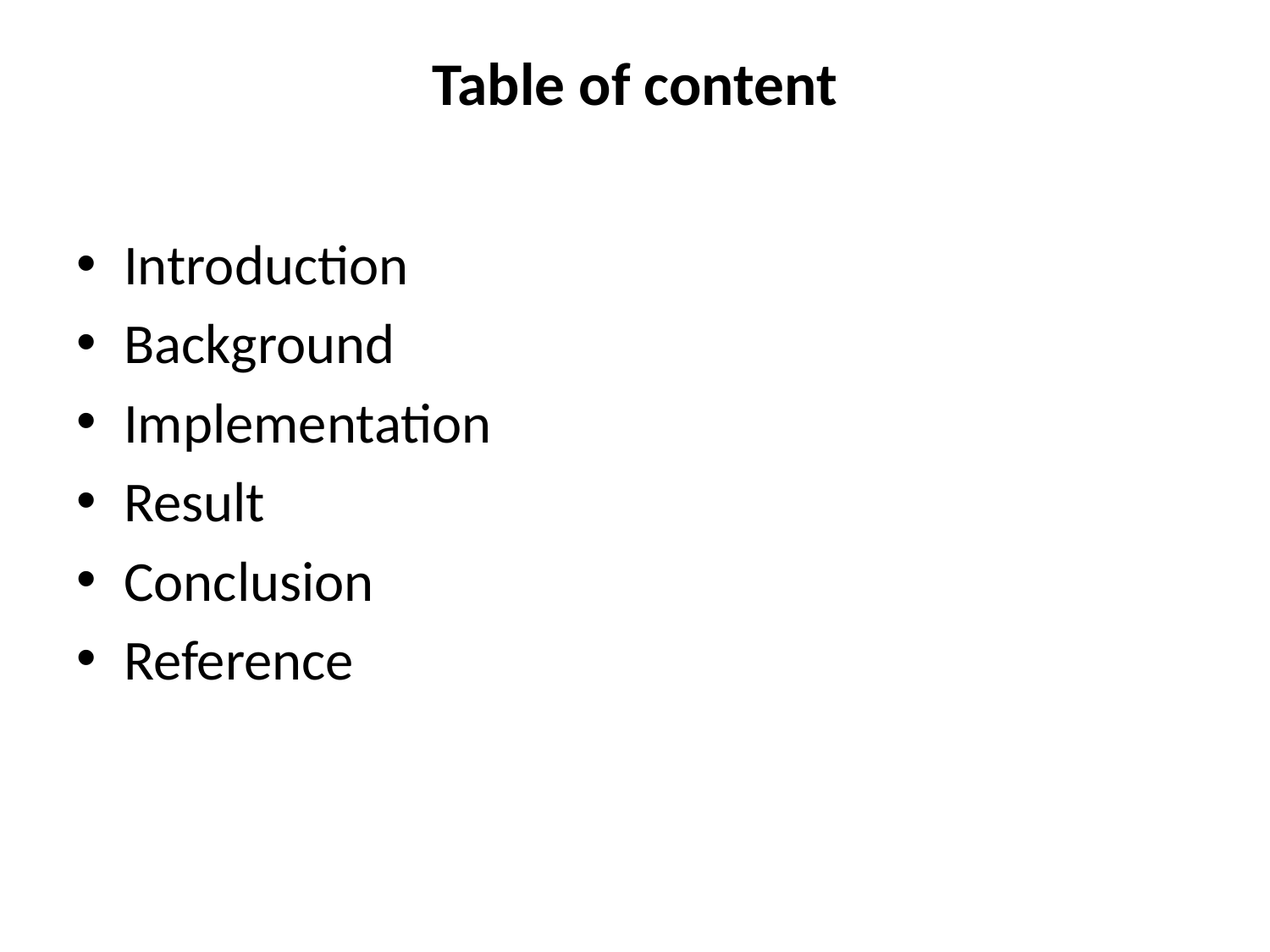

# Table of content
Introduction
Background
Implementation
Result
Conclusion
Reference